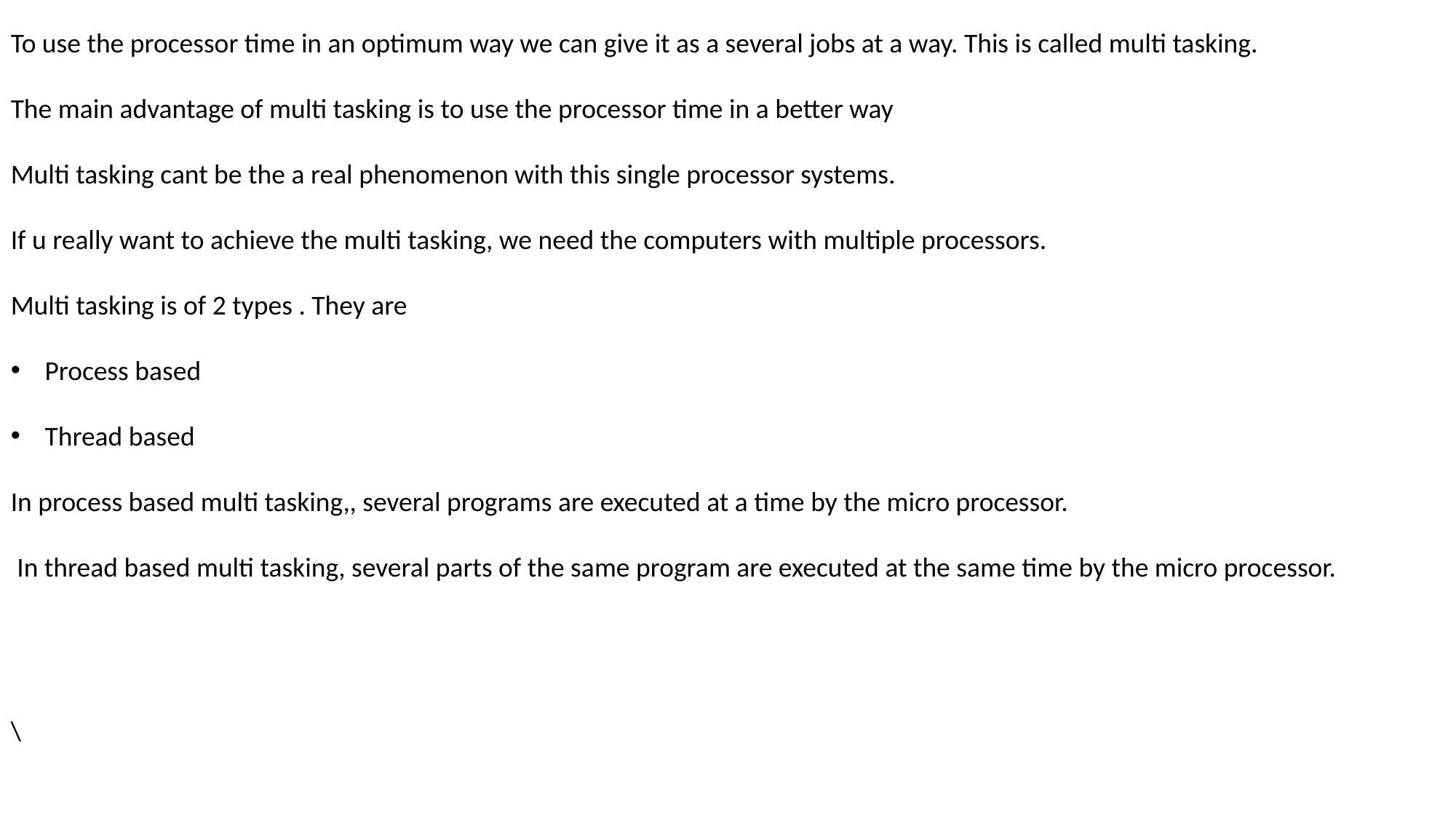

To use the processor time in an optimum way we can give it as a several jobs at a way. This is called multi tasking.

The main advantage of multi tasking is to use the processor time in a better way

Multi tasking cant be the a real phenomenon with this single processor systems.

If u really want to achieve the multi tasking, we need the computers with multiple processors.

Multi tasking is of 2 types . They are

Process based

Thread based

In process based multi tasking,, several programs are executed at a time by the micro processor.

 In thread based multi tasking, several parts of the same program are executed at the same time by the micro processor.

\